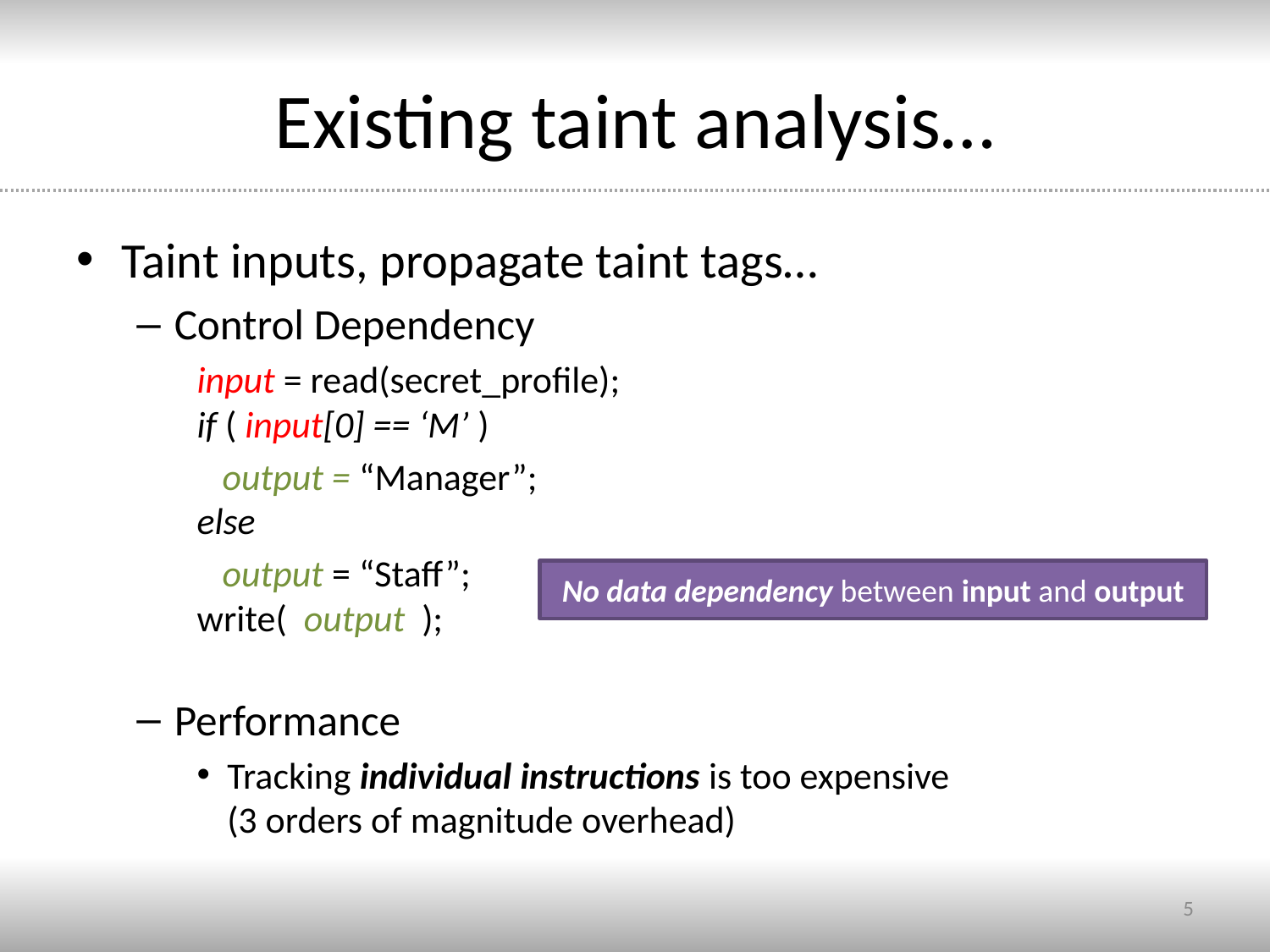

# Existing taint analysis…
Taint inputs, propagate taint tags…
Control Dependency
input = read(secret_profile);
if ( input[0] == ‘M’ )
   output = “Manager”;
else
   output = “Staff”;
write(  output  );
Performance
Tracking individual instructions is too expensive
(3 orders of magnitude overhead)
No data dependency between input and output
5